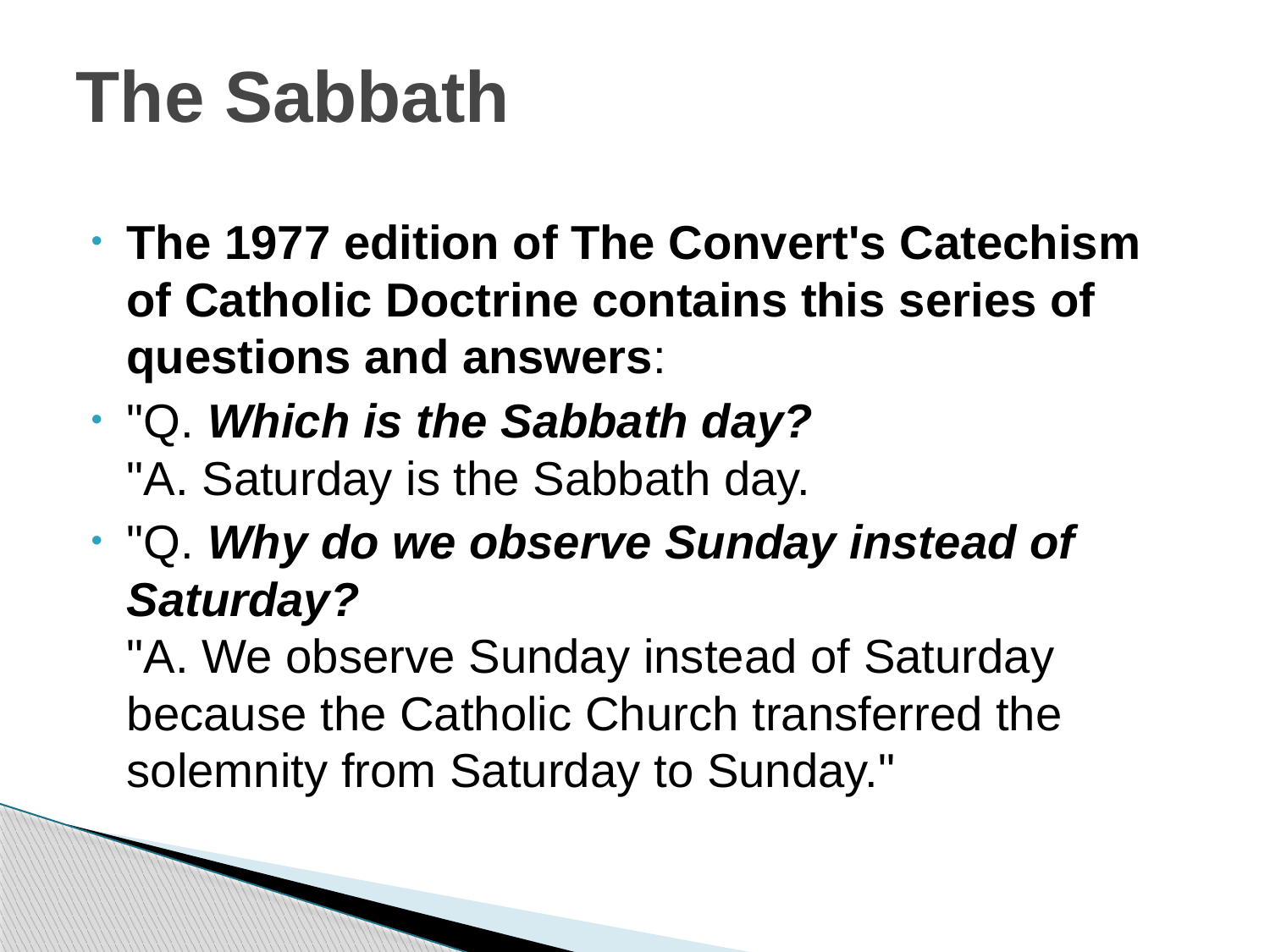

# The Sabbath
The 1977 edition of The Convert's Catechism of Catholic Doctrine contains this series of questions and answers:
"Q. Which is the Sabbath day?
"A. Saturday is the Sabbath day.
"Q. Why do we observe Sunday instead of Saturday?
"A. We observe Sunday instead of Saturday because the Catholic Church transferred the solemnity from Saturday to Sunday."